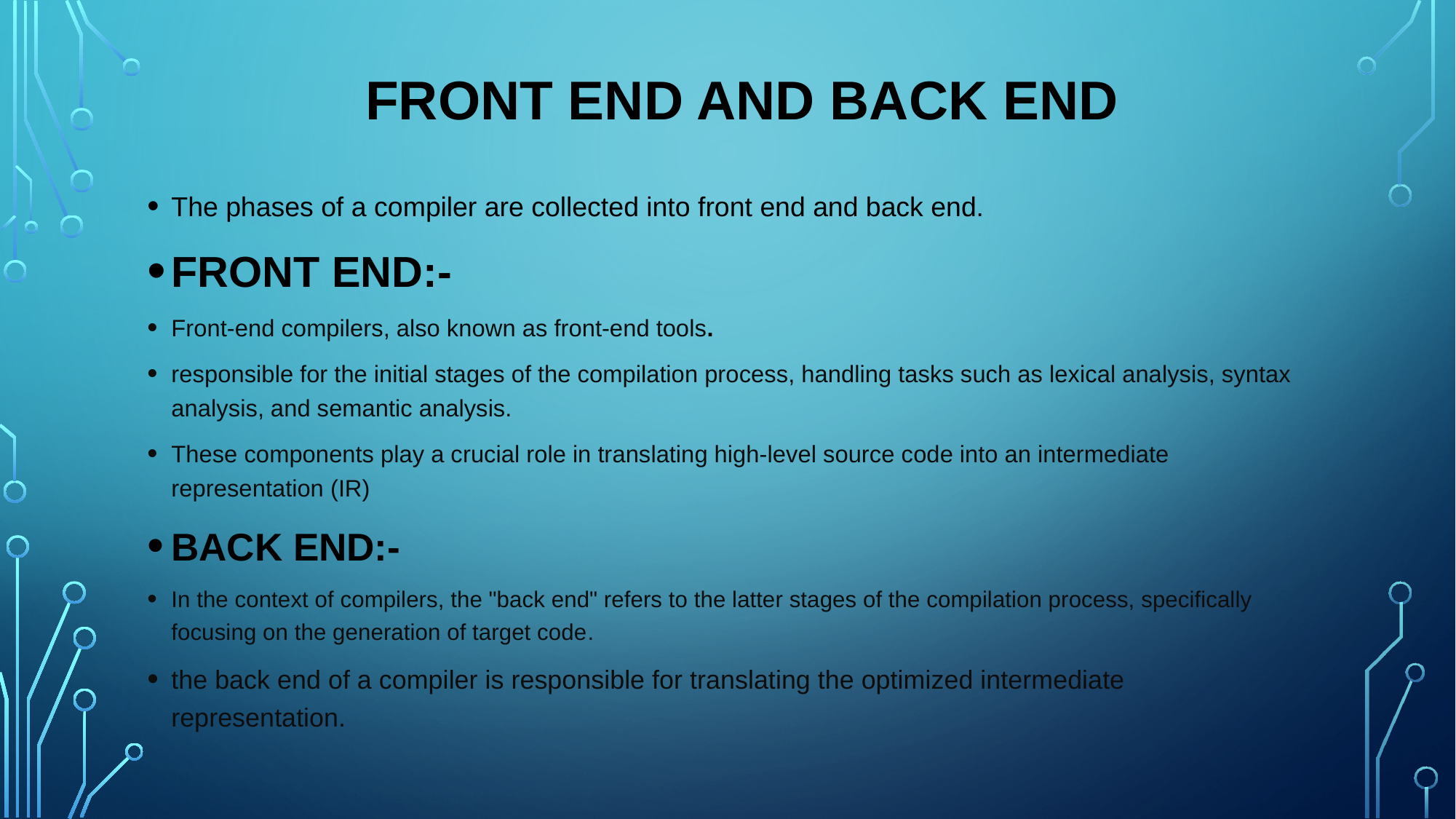

# FRONT END AND BACK END
The phases of a compiler are collected into front end and back end.
FRONT END:-
Front-end compilers, also known as front-end tools.
responsible for the initial stages of the compilation process, handling tasks such as lexical analysis, syntax analysis, and semantic analysis.
These components play a crucial role in translating high-level source code into an intermediate representation (IR)
BACK END:-
In the context of compilers, the "back end" refers to the latter stages of the compilation process, specifically focusing on the generation of target code.
the back end of a compiler is responsible for translating the optimized intermediate representation.